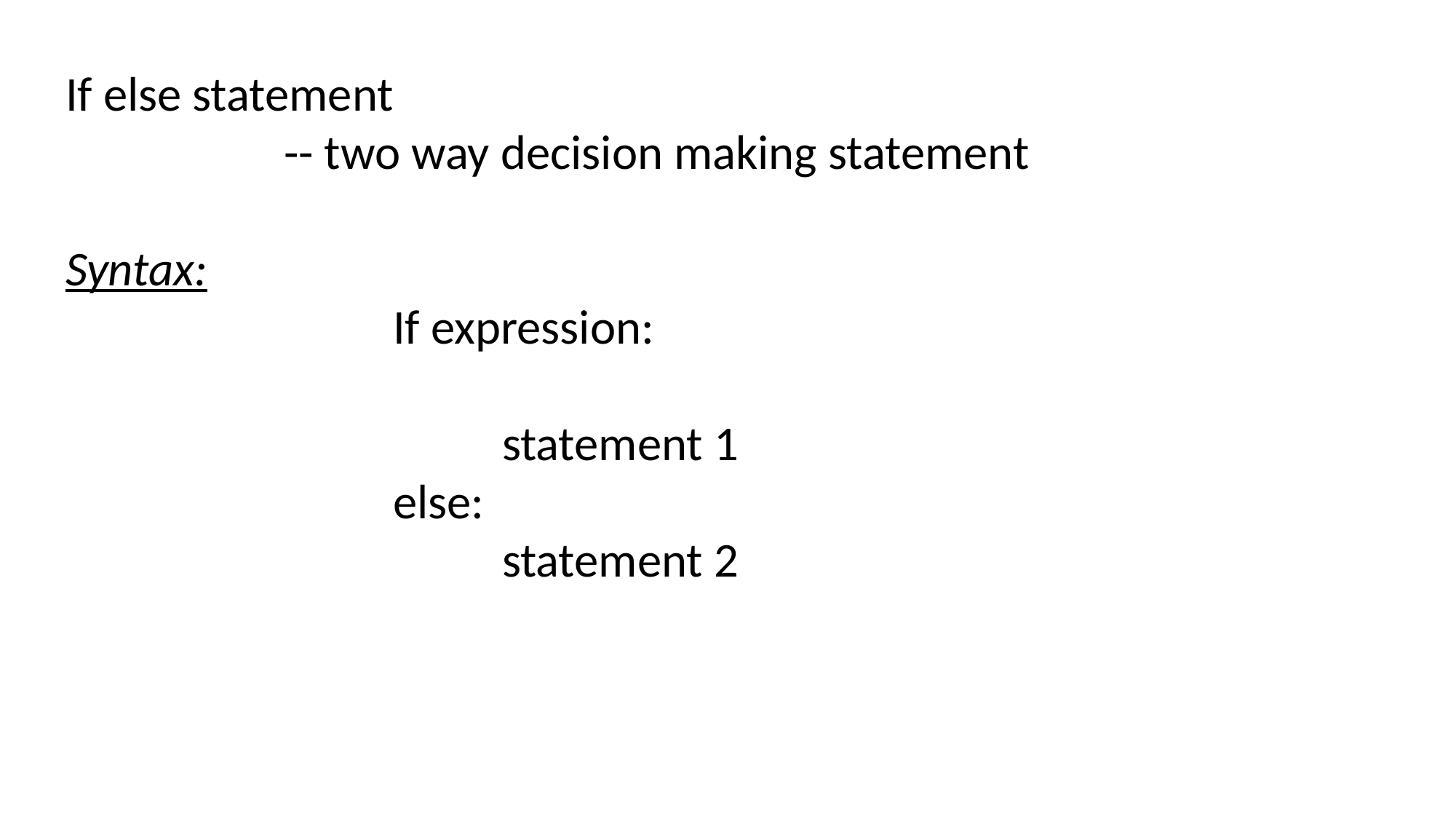

If else statement
		-- two way decision making statement

Syntax:
			If expression:

				statement 1
			else:
				statement 2